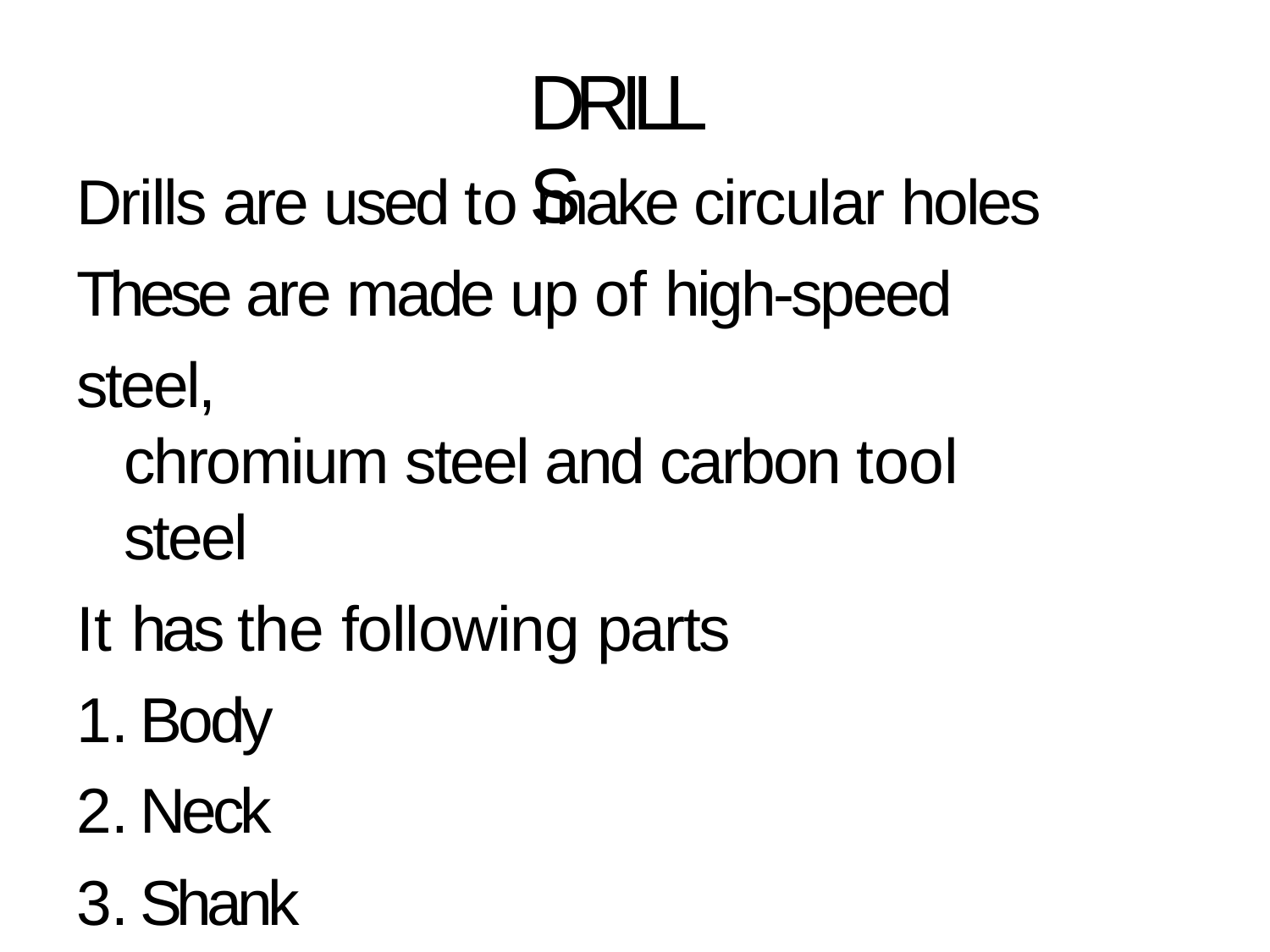

# DRILLS
Drills are used to make circular holes  These are made up of high-speed steel,
chromium steel and carbon tool steel
It has the following parts
Body
Neck
Shank
Tang